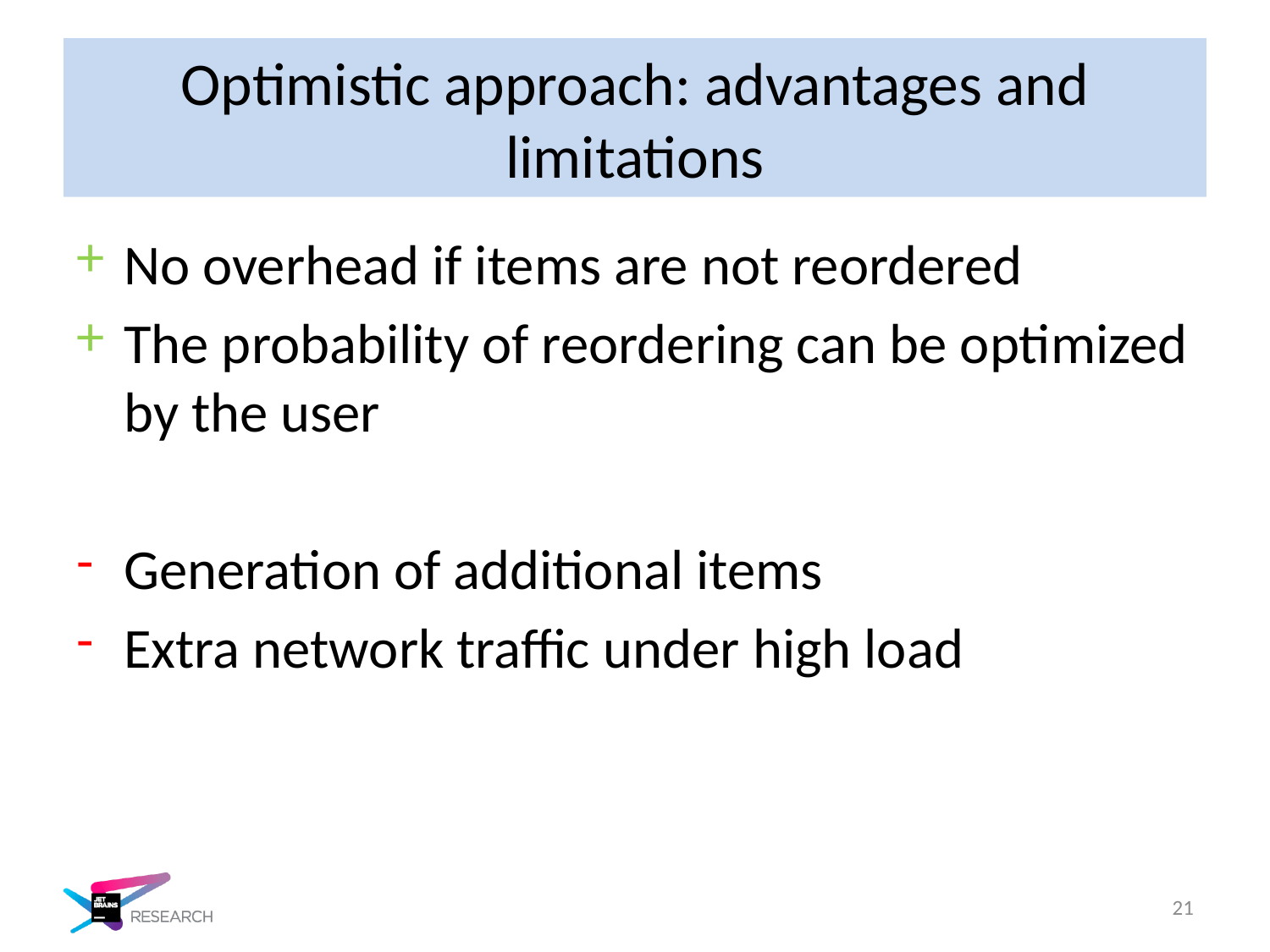

# Optimistic approach: advantages and limitations
No overhead if items are not reordered
The probability of reordering can be optimized by the user

Generation of additional items
Extra network traffic under high load
21